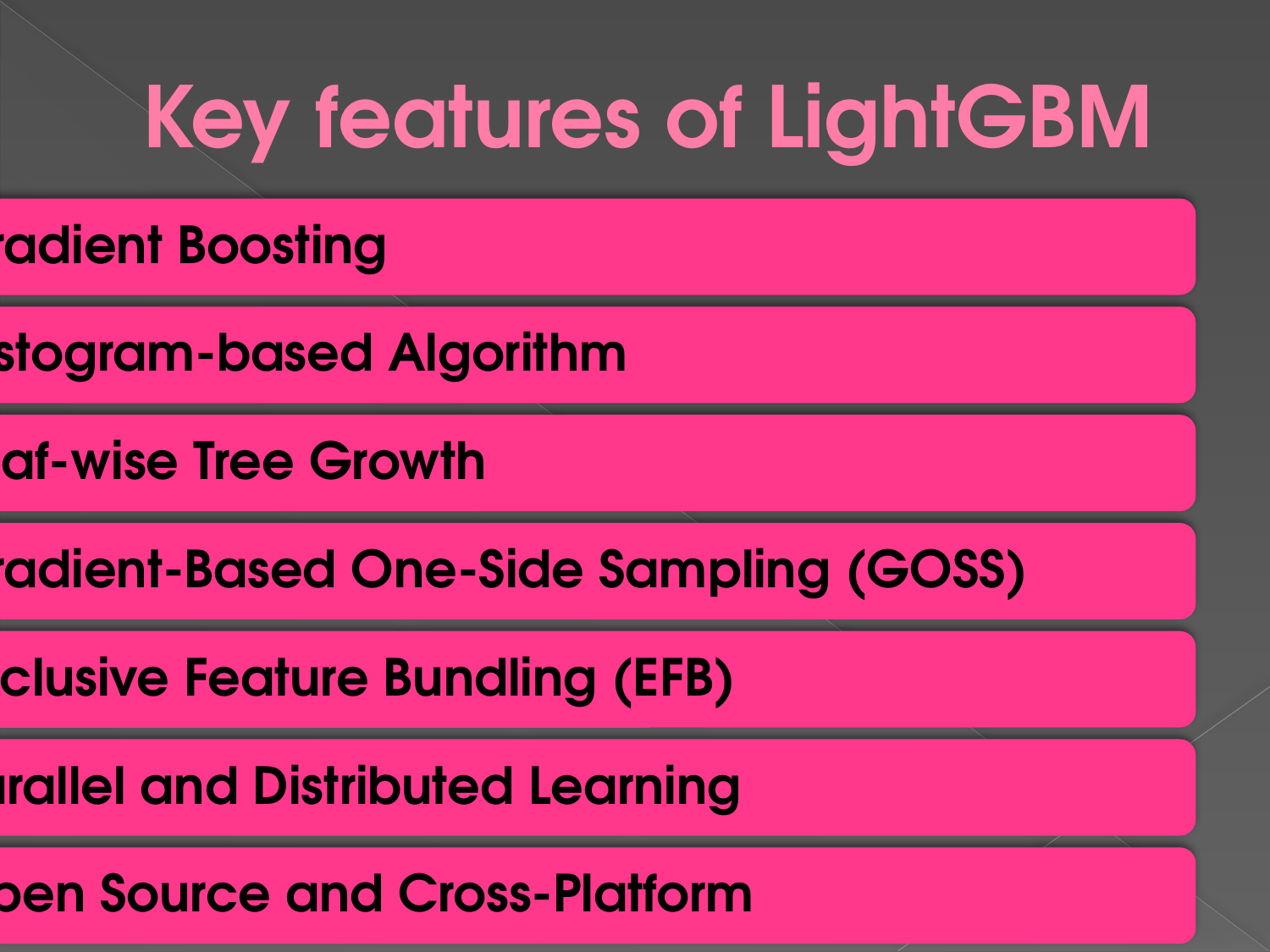

# Key features of LightGBM
Gradient Boosting
Histogram-based Algorithm
Leaf-wise Tree Growth
Gradient-Based One-Side Sampling (GOSS)
Exclusive Feature Bundling (EFB)
Parallel and Distributed Learning
Open Source and Cross-Platform